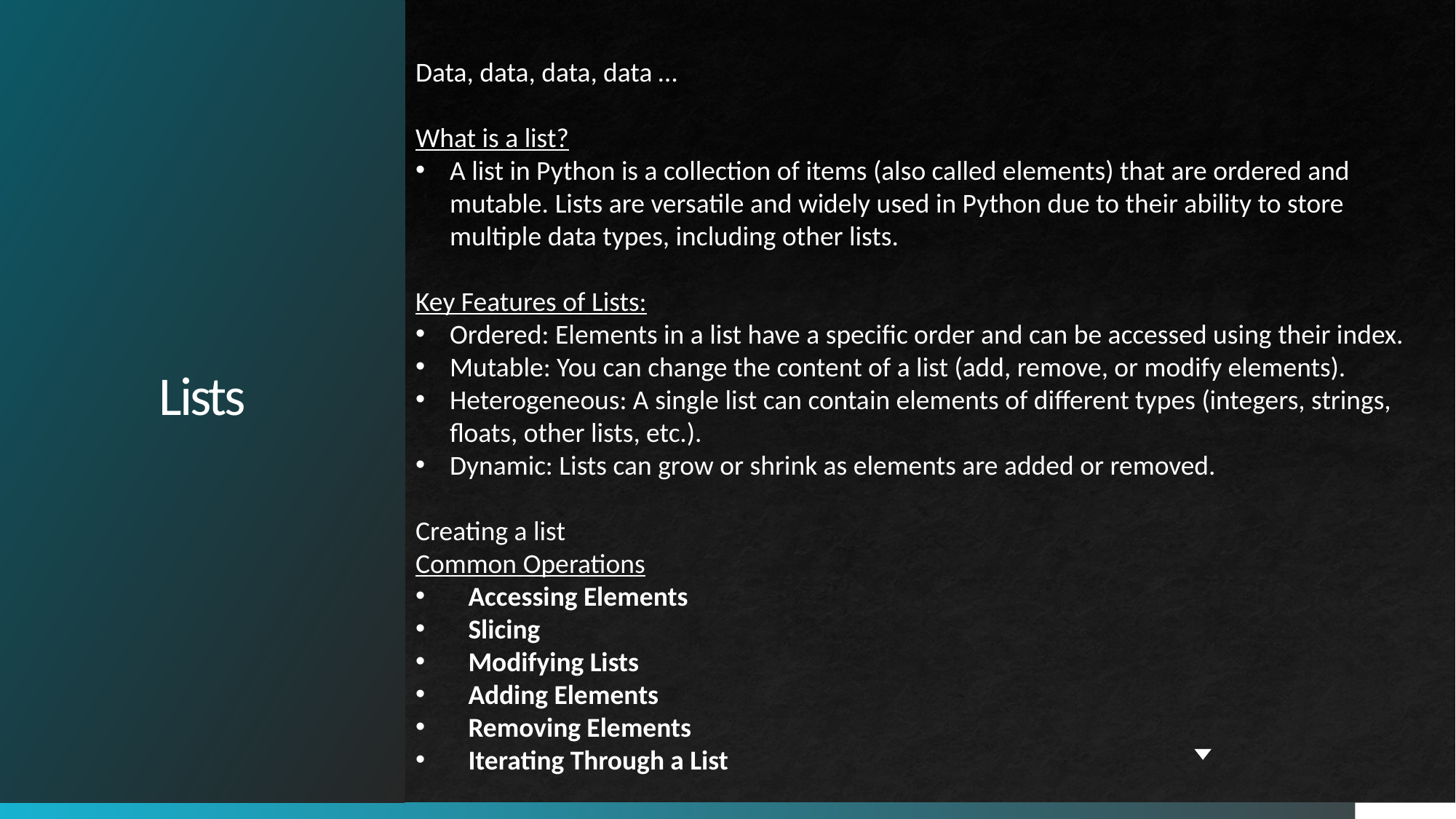

# Lists

Data, data, data, data …

What is a list?
A list in Python is a collection of items (also called elements) that are ordered and mutable. Lists are versatile and widely used in Python due to their ability to store multiple data types, including other lists.

Key Features of Lists:
Ordered: Elements in a list have a specific order and can be accessed using their index.
Mutable: You can change the content of a list (add, remove, or modify elements).
Heterogeneous: A single list can contain elements of different types (integers, strings, floats, other lists, etc.).
Dynamic: Lists can grow or shrink as elements are added or removed.

Creating a list
Common Operations
   Accessing Elements
   Slicing
   Modifying Lists
   Adding Elements
   Removing Elements
   Iterating Through a List